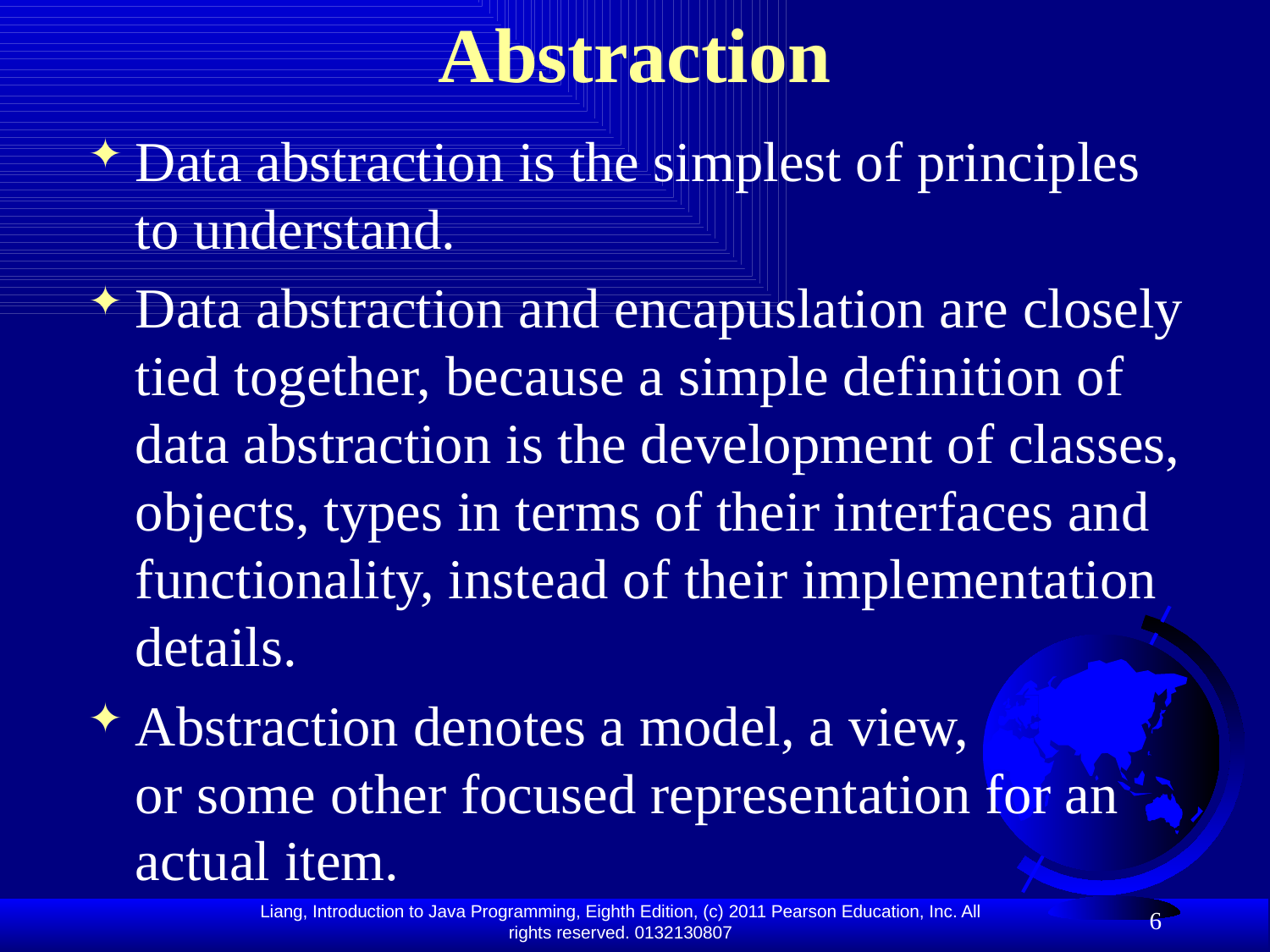

# Abstraction
Data abstraction is the simplest of principles to understand.
Data abstraction and encapuslation are closely tied together, because a simple definition of data abstraction is the development of classes, objects, types in terms of their interfaces and functionality, instead of their implementation details.
Abstraction denotes a model, a view,
or some other focused representation for an actual item.

6